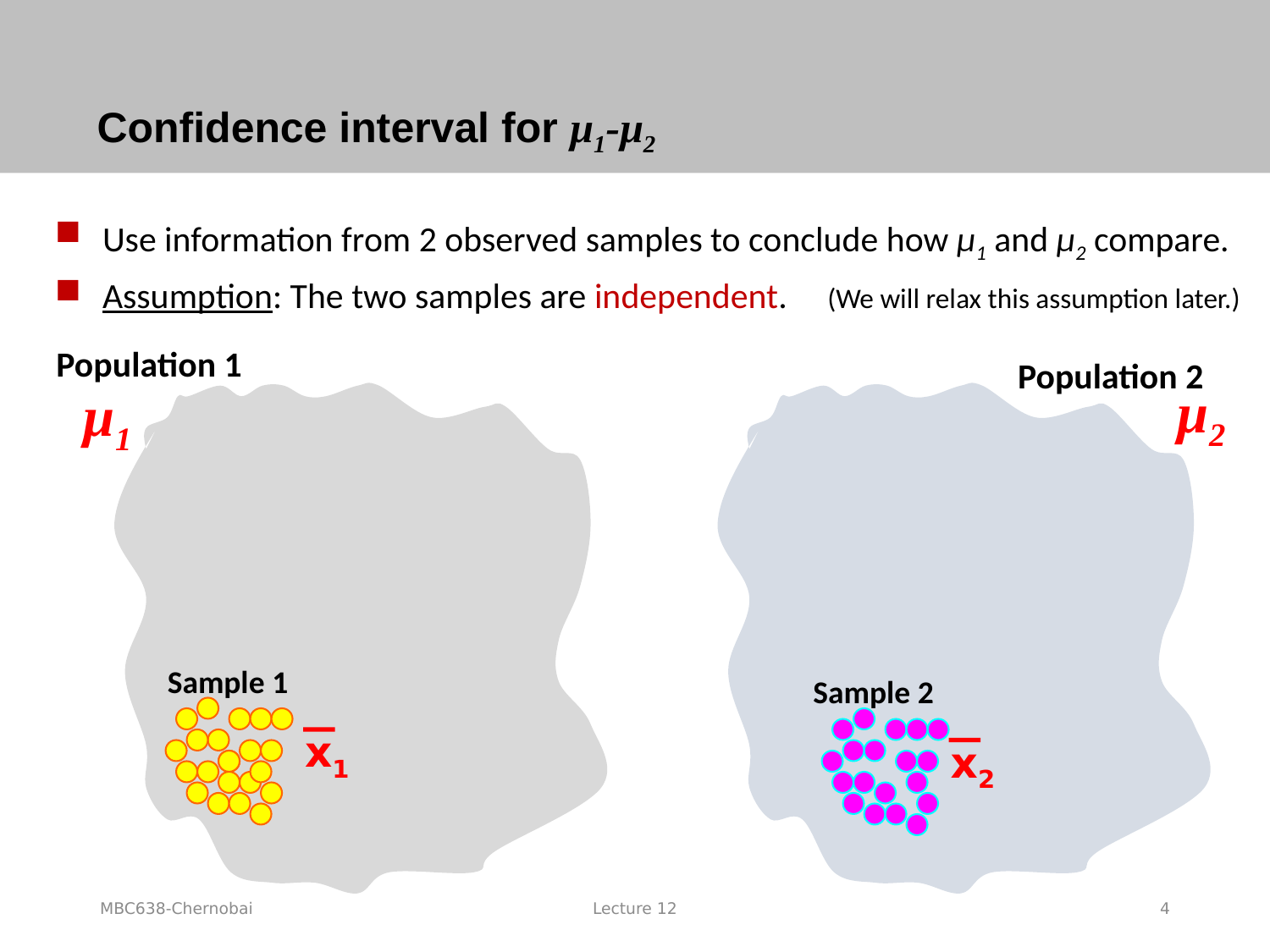

# Confidence interval for μ1-μ2
Use information from 2 observed samples to conclude how µ1 and µ2 compare.
Assumption: The two samples are independent.     (We will relax this assumption later.)
Population 1
Population 2
µ2
µ1

Sample 1
Sample 2

x1

x2

MBC638-Chernobai
Lecture 12
4